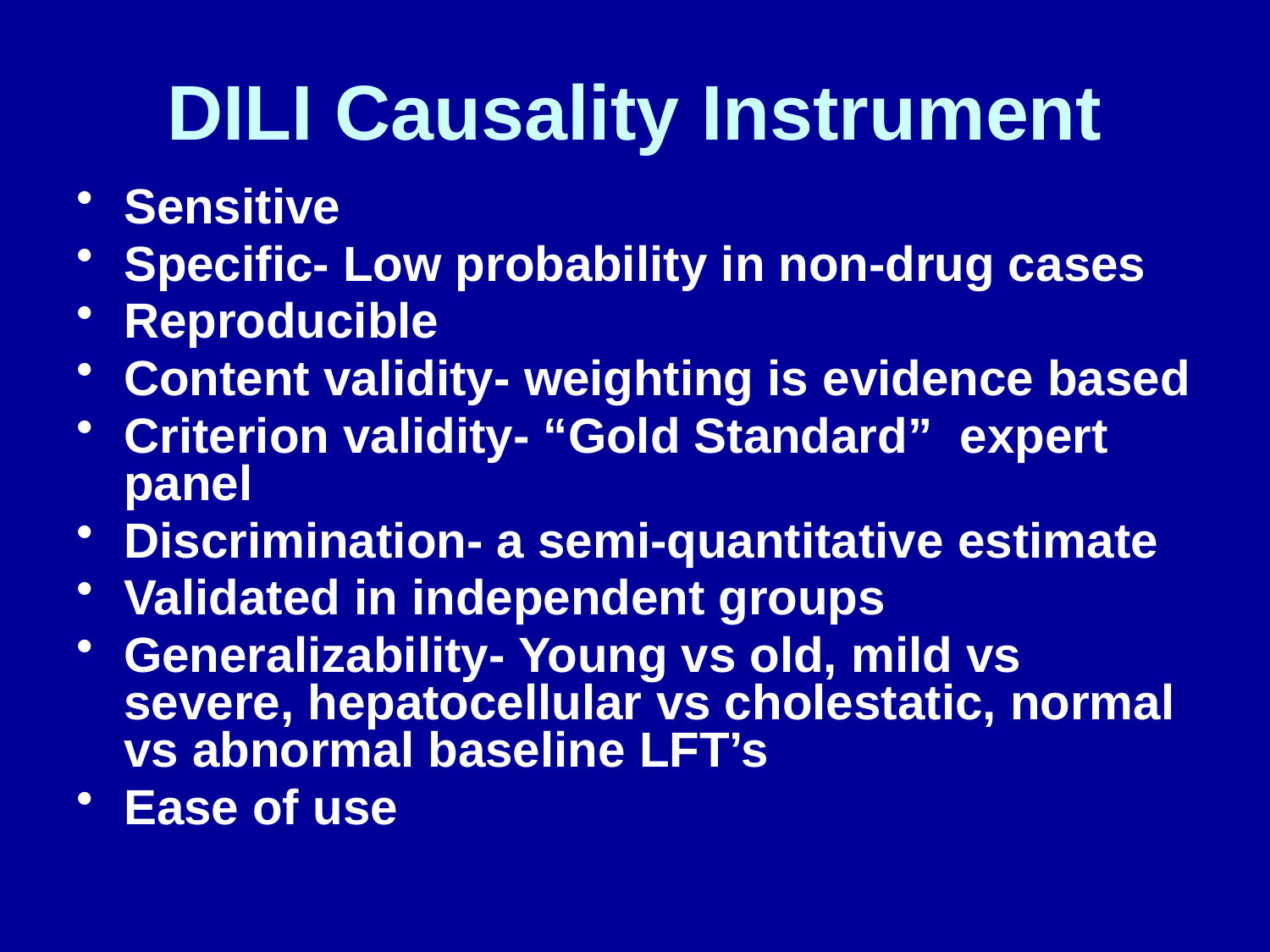

# DILI Causality Instrument
Sensitive
Specific- Low probability in non-drug cases
Reproducible
Content validity- weighting is evidence based
Criterion validity- “Gold Standard”  expert panel
Discrimination- a semi-quantitative estimate
Validated in independent groups
Generalizability- Young vs old, mild vs severe, hepatocellular vs cholestatic, normal vs abnormal baseline LFT’s
Ease of use